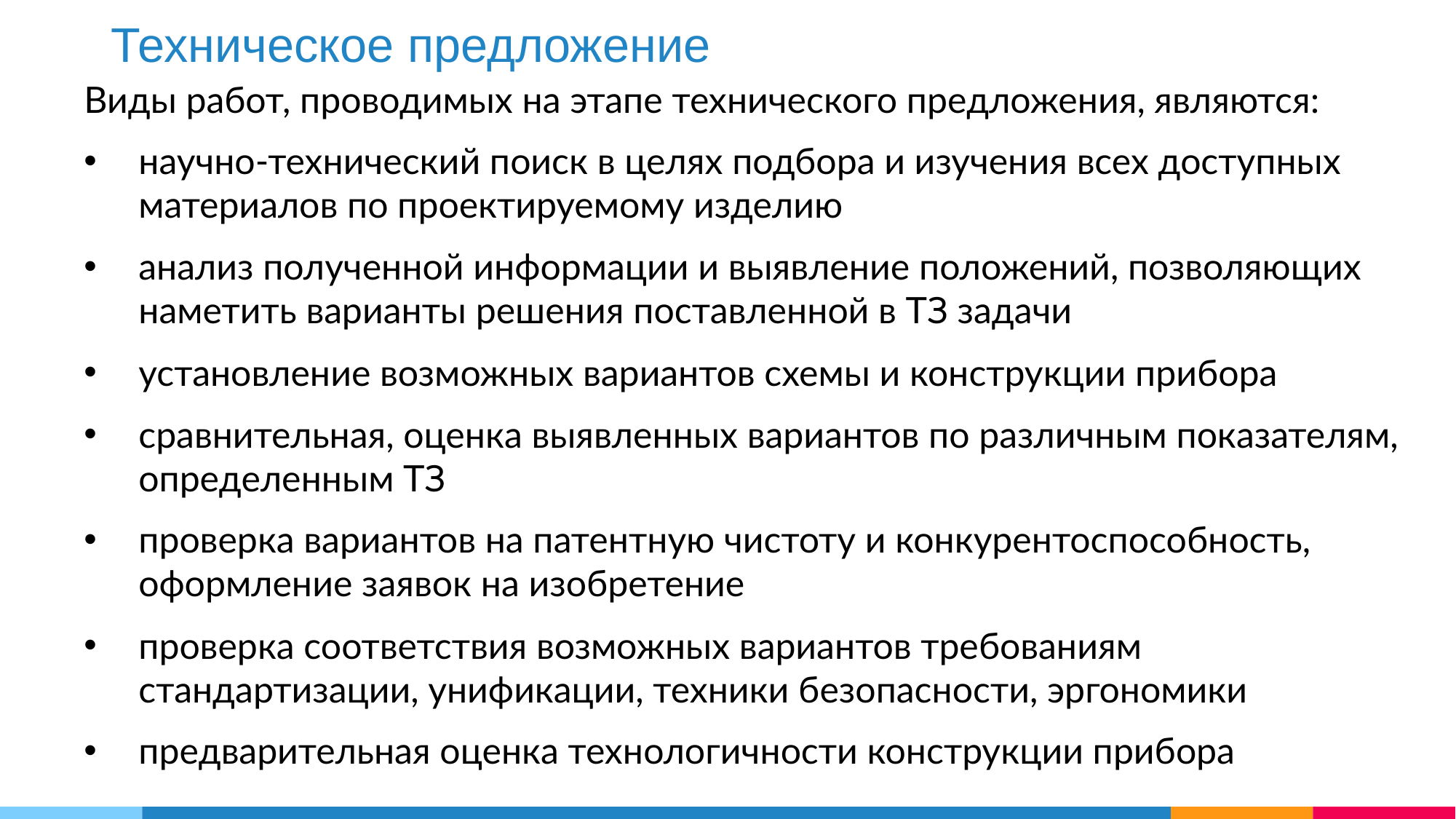

Техническое предложение

Виды работ, проводимых на этапе технического предложения, являются:
научно-технический поиск в целях подбора и изучения всех доступных  материалов по проектируемому изделию
анализ полученной информации и выявление положений, позволяющих наметить варианты решения поставленной в ТЗ задачи
установление возможных вариантов схемы и конструкции прибора
сравнительная, оценка выявленных вариантов по различным показателям, определенным ТЗ
проверка вариантов на патентную чистоту и конкурентоспособность, оформление заявок на изобретение
проверка соответствия возможных вариантов требованиям стандартизации, унификации, техники безопасности, эргономики
предварительная оценка технологичности конструкции прибора